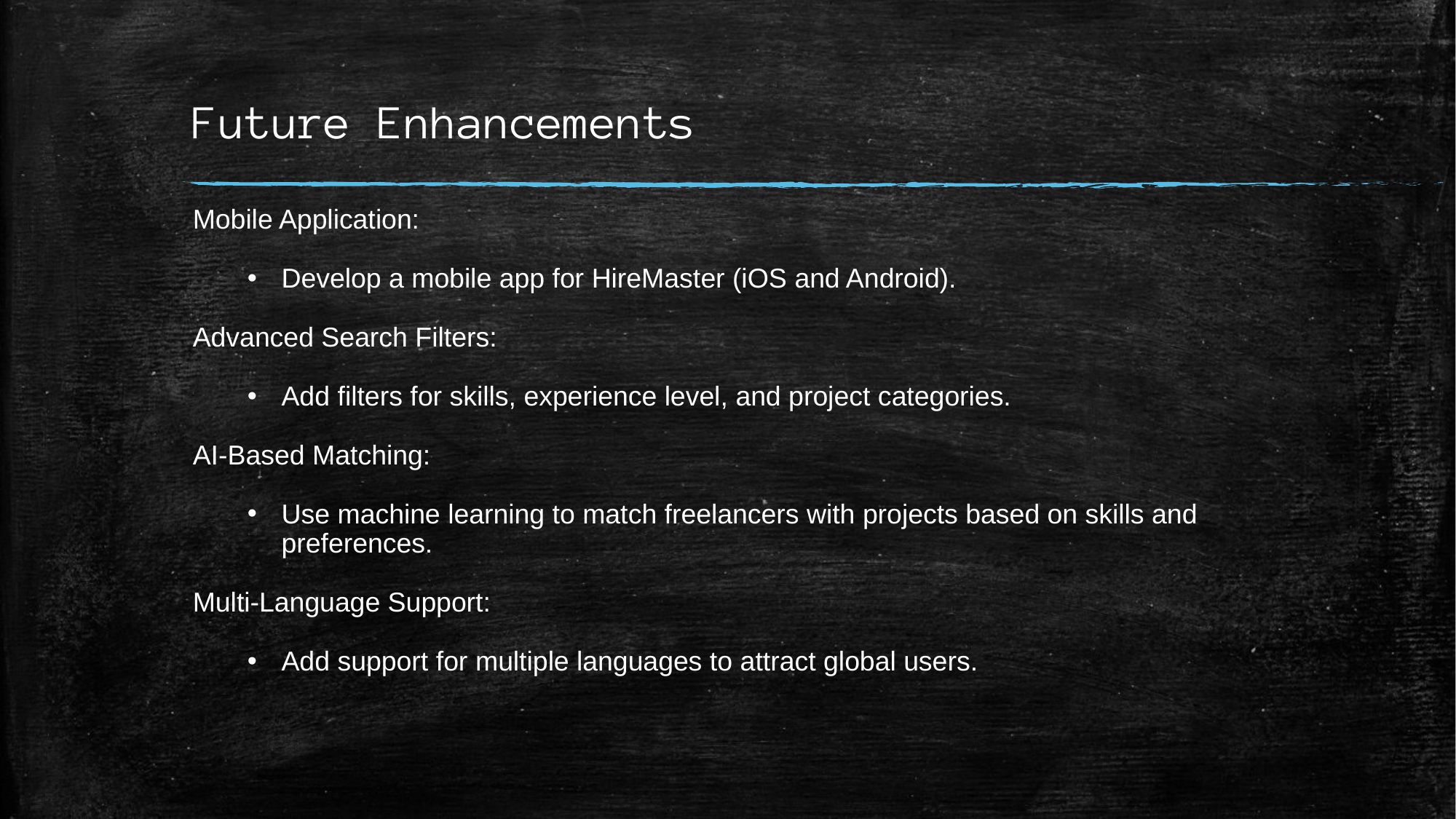

# Future Enhancements
Mobile Application:

Develop a mobile app for HireMaster (iOS and Android).

Advanced Search Filters:

Add filters for skills, experience level, and project categories.

AI-Based Matching:

Use machine learning to match freelancers with projects based on skills and preferences.

Multi-Language Support:

Add support for multiple languages to attract global users.